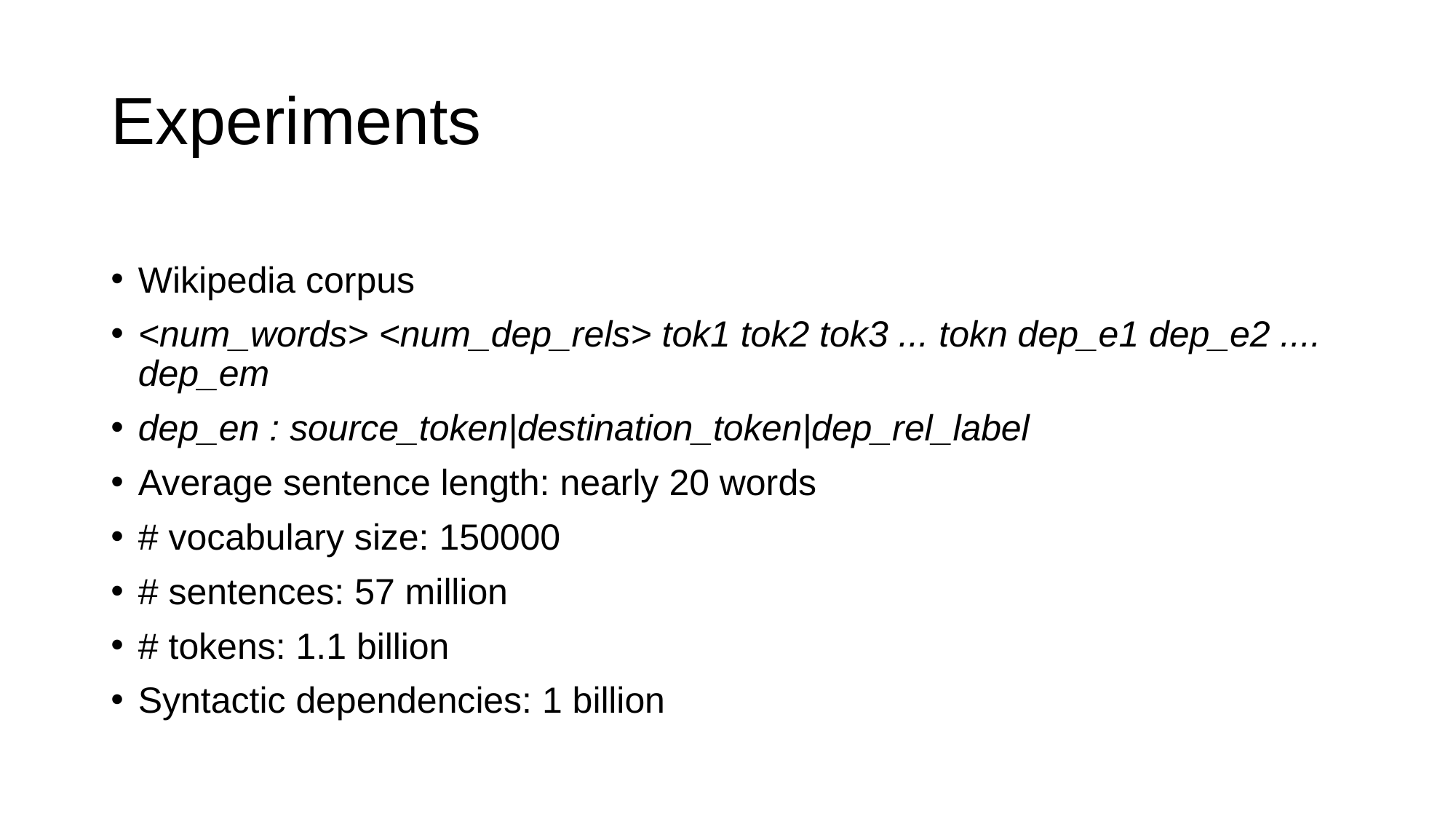

# Experiments
Wikipedia corpus
<num_words> <num_dep_rels> tok1 tok2 tok3 ... tokn dep_e1 dep_e2 .... dep_em
dep_en : source_token|destination_token|dep_rel_label
Average sentence length: nearly 20 words
# vocabulary size: 150000
# sentences: 57 million
# tokens: 1.1 billion
Syntactic dependencies: 1 billion